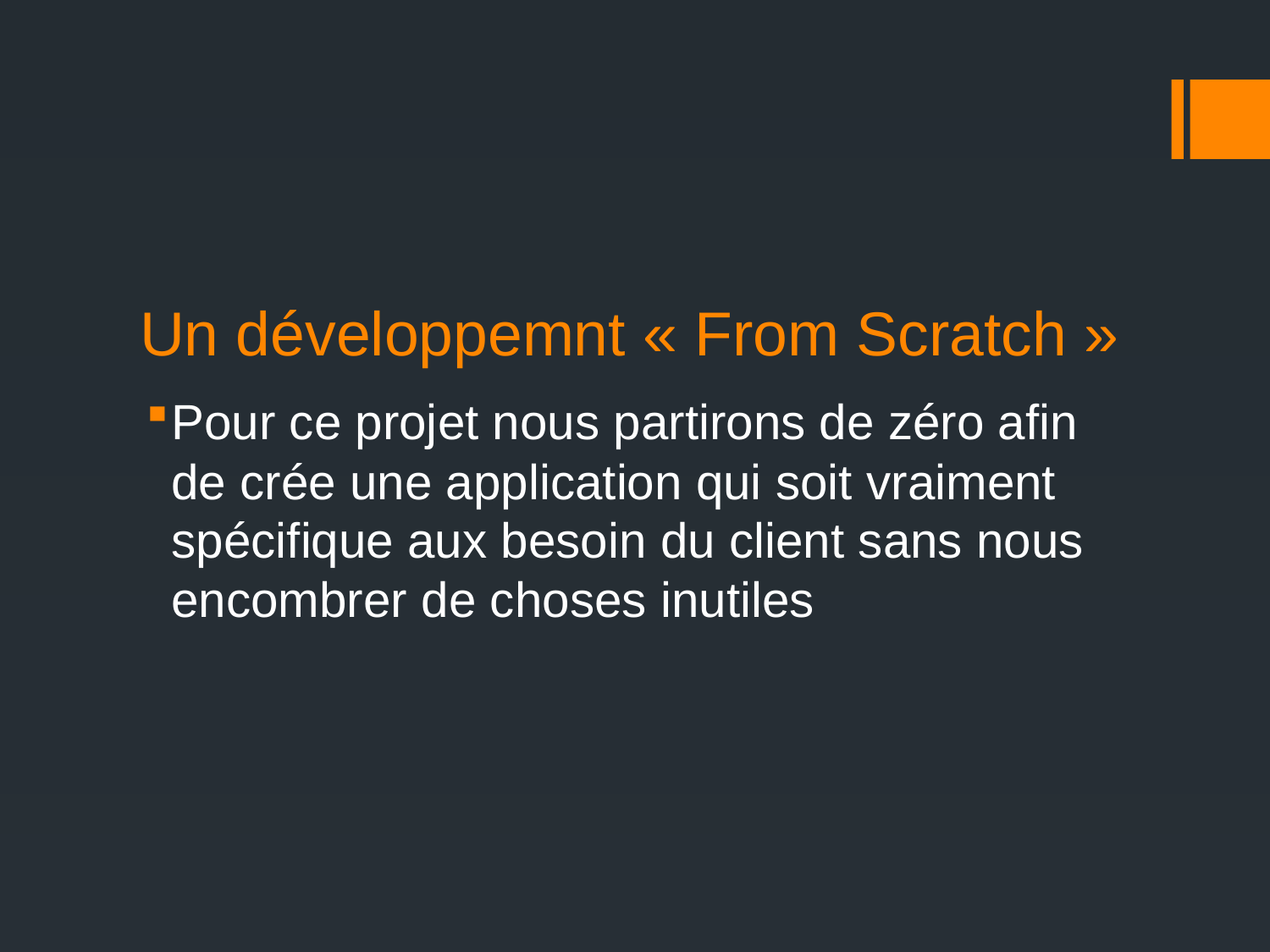

# Un développemnt « From Scratch »
Pour ce projet nous partirons de zéro afin de crée une application qui soit vraiment spécifique aux besoin du client sans nous encombrer de choses inutiles